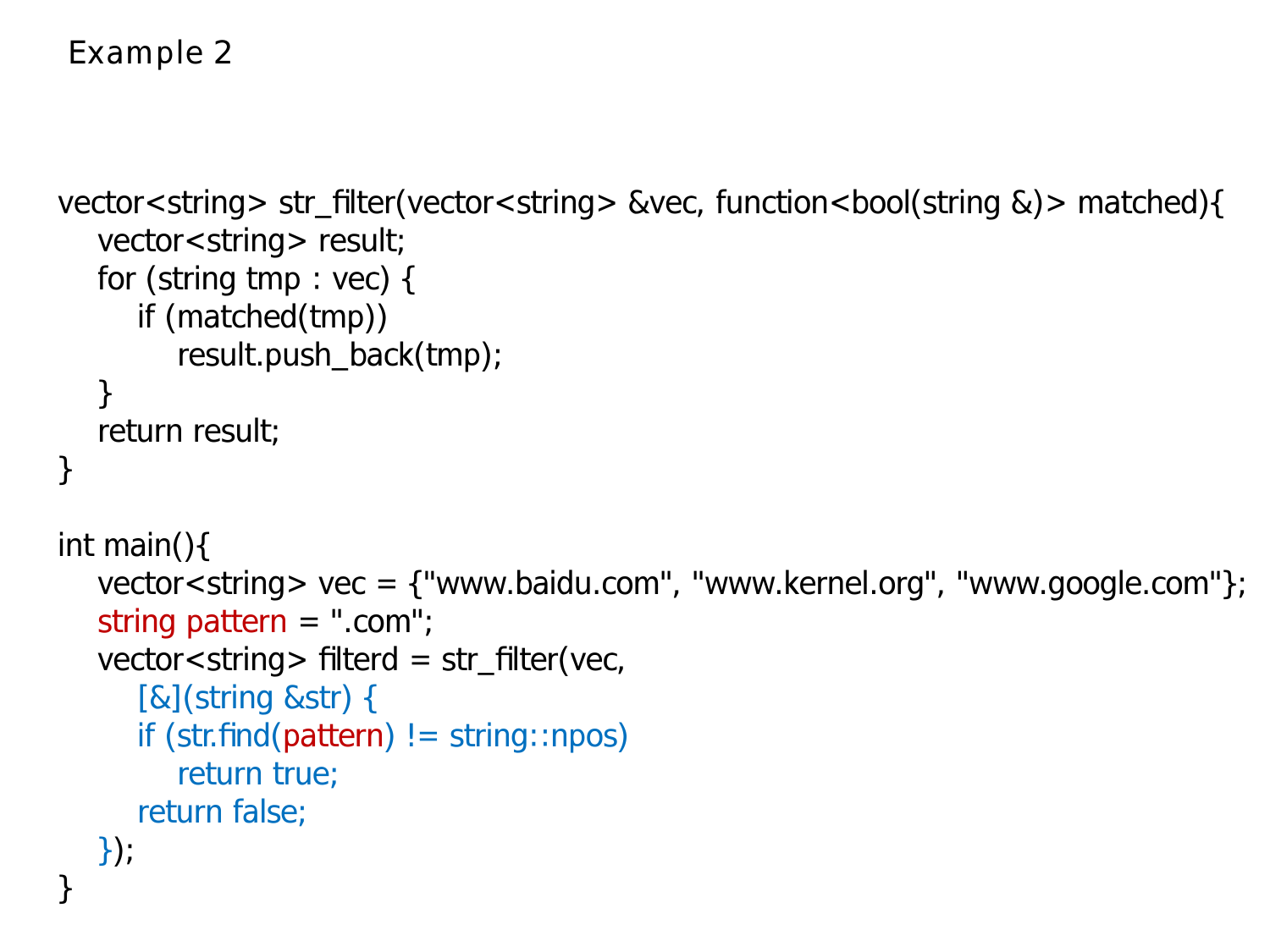

Example 2
vector<string> str_filter(vector<string> &vec, function<bool(string &)> matched){
    vector<string> result;
    for (string tmp : vec) {
        if (matched(tmp))
            result.push_back(tmp);
    }
    return result;
}

int main(){
    vector<string> vec = {"www.baidu.com", "www.kernel.org", "www.google.com"};
    string pattern = ".com";
    vector<string> filterd = str_filter(vec,
        [&](string &str) {
        if (str.find(pattern) != string::npos)
            return true;
        return false;
    });
}